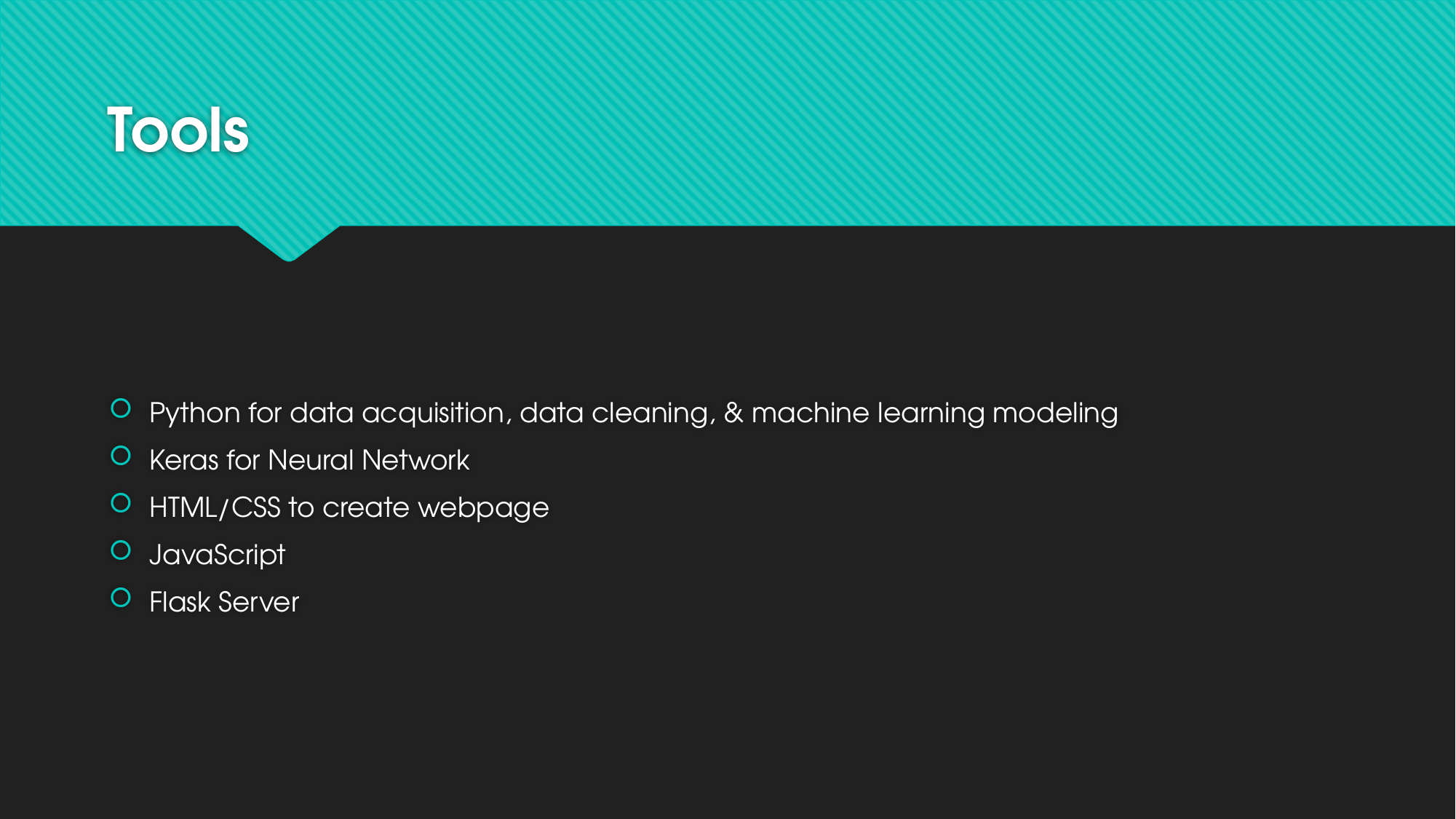

# Tools

Python for data acquisition, data cleaning, & machine learning modeling
Keras for Neural Network
HTML/CSS to create webpage
JavaScript
Flask Server